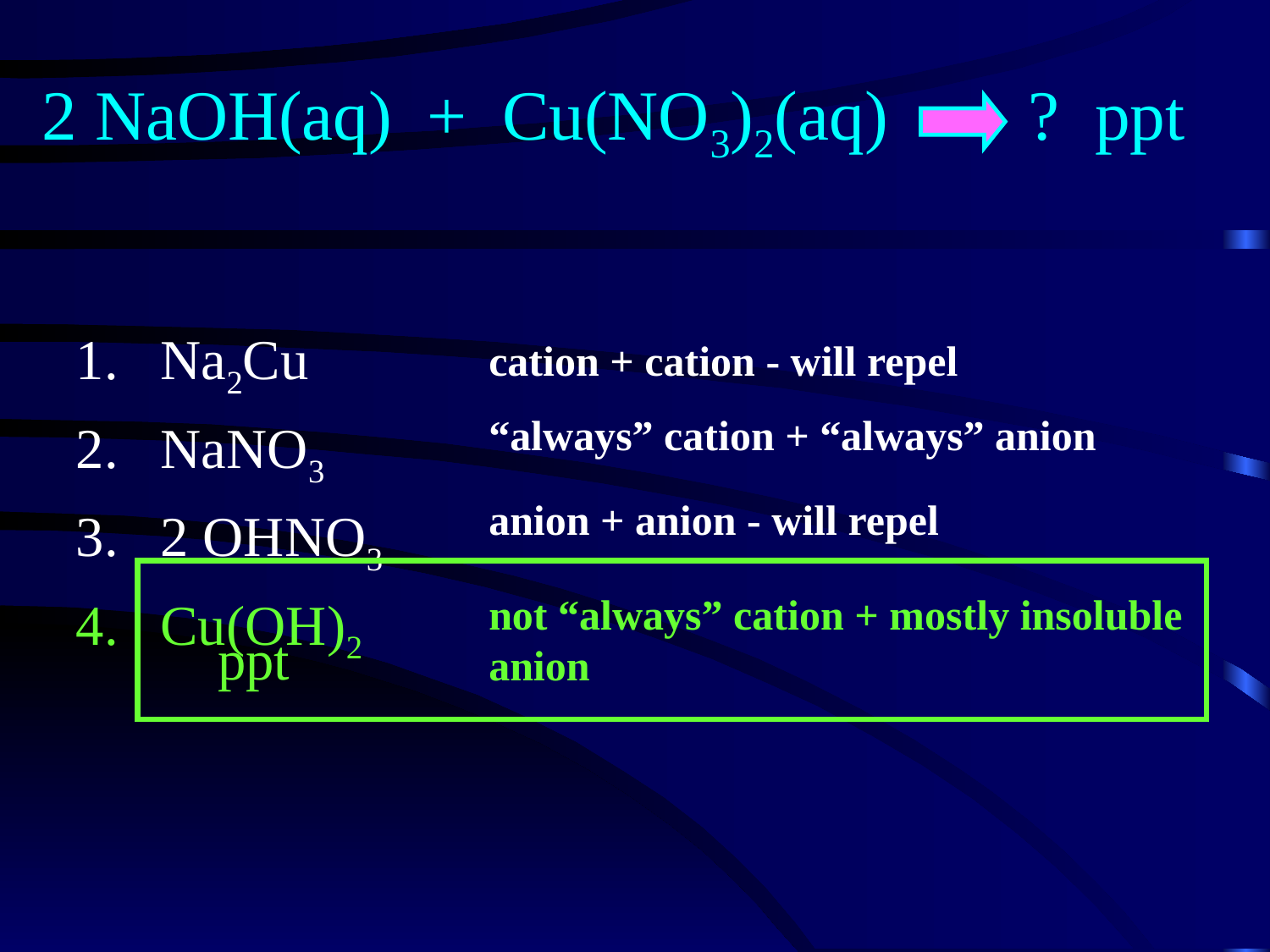

2 NaOH(aq)  +  Cu(NO3)2(aq)        ?  ppt

Na2Cu
NaNO3
2 OHNO3
Cu(OH)2
cation + cation - will repel
“always” cation + “always” anion
anion + anion - will repel

not “always” cation + mostly insoluble anion
ppt